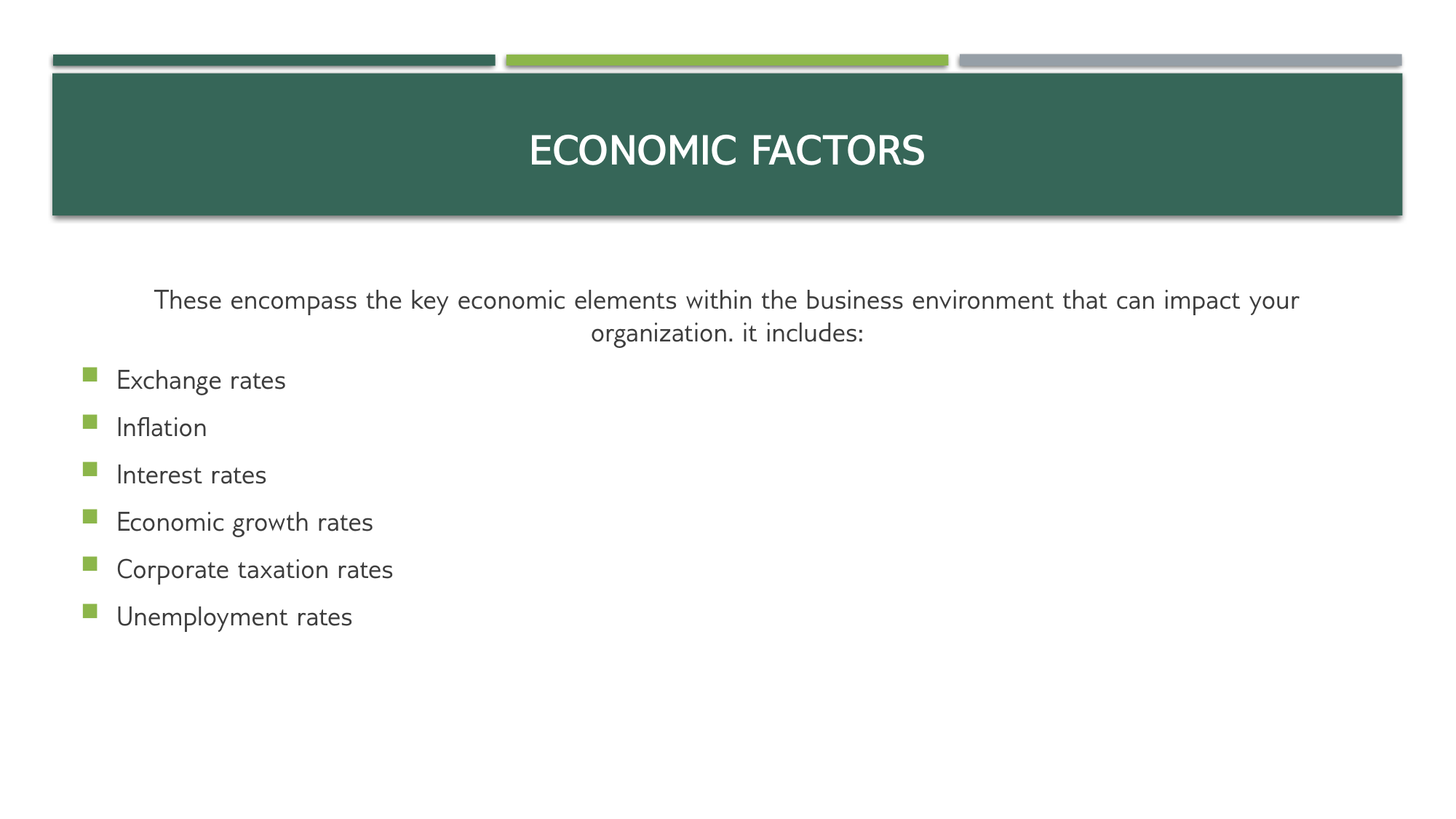

# Economic factors
These encompass the key economic elements within the business environment that can impact your organization. it includes:
Exchange rates
Inflation
Interest rates
Economic growth rates
Corporate taxation rates
Unemployment rates